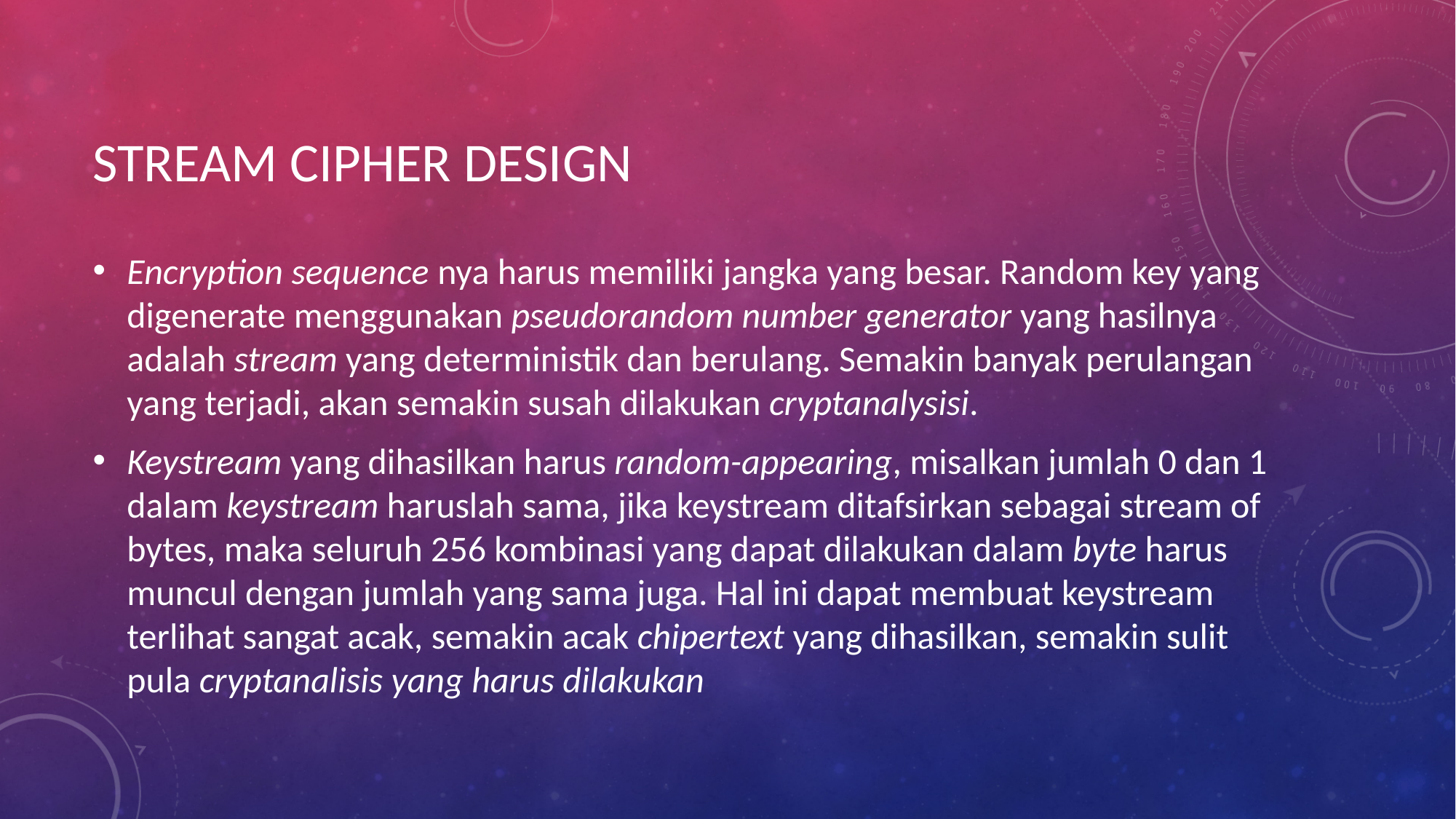

# Stream cipher design
Encryption sequence nya harus memiliki jangka yang besar. Random key yang digenerate menggunakan pseudorandom number generator yang hasilnya adalah stream yang deterministik dan berulang. Semakin banyak perulangan yang terjadi, akan semakin susah dilakukan cryptanalysisi.
Keystream yang dihasilkan harus random-appearing, misalkan jumlah 0 dan 1 dalam keystream haruslah sama, jika keystream ditafsirkan sebagai stream of bytes, maka seluruh 256 kombinasi yang dapat dilakukan dalam byte harus muncul dengan jumlah yang sama juga. Hal ini dapat membuat keystream terlihat sangat acak, semakin acak chipertext yang dihasilkan, semakin sulit pula cryptanalisis yang harus dilakukan